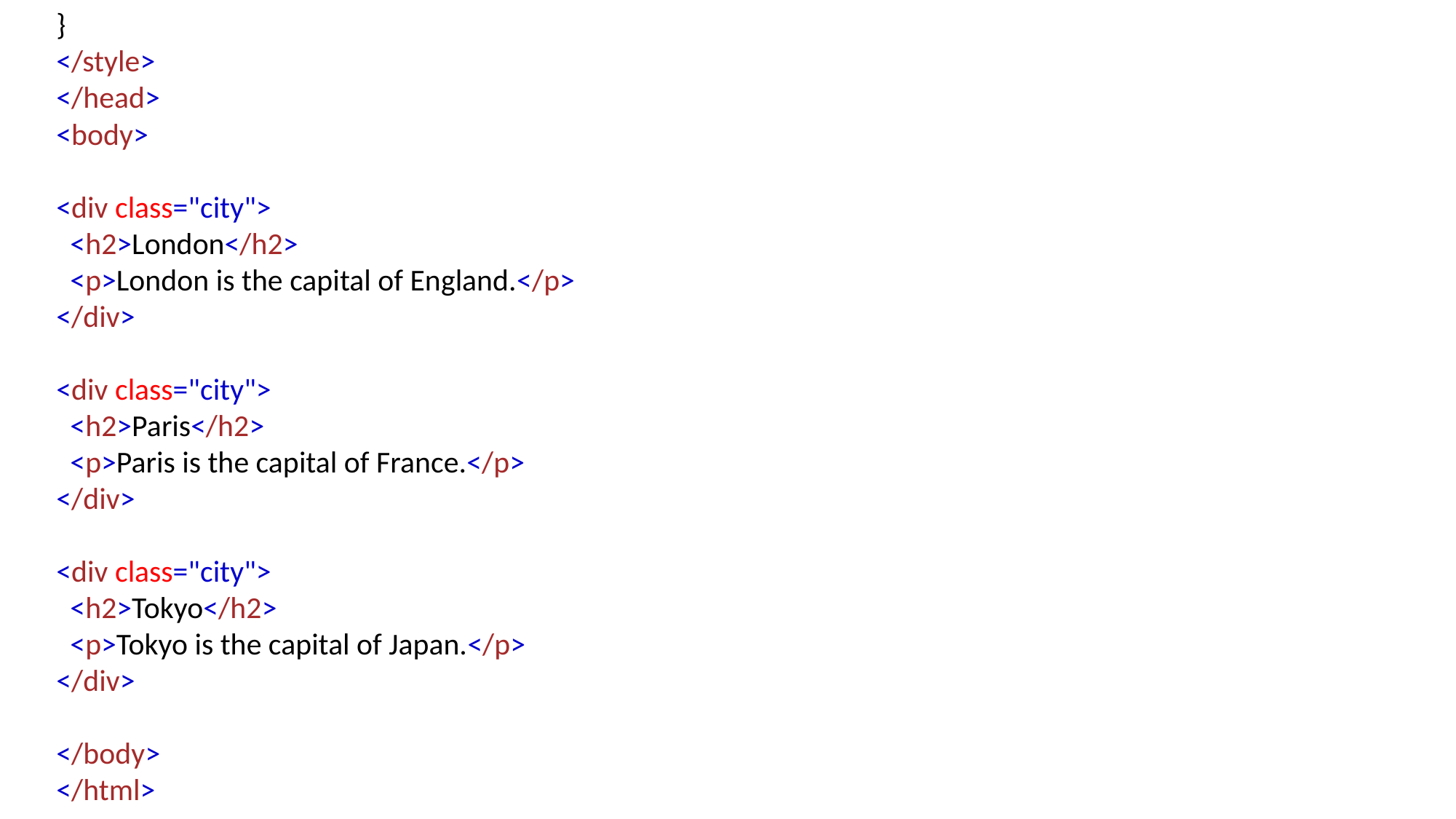

}
</style>
</head>
<body>
<div class="city">
  <h2>London</h2>
  <p>London is the capital of England.</p>
</div>
<div class="city">
  <h2>Paris</h2>
  <p>Paris is the capital of France.</p>
</div>
<div class="city">
  <h2>Tokyo</h2>
  <p>Tokyo is the capital of Japan.</p>
</div>
</body>
</html>